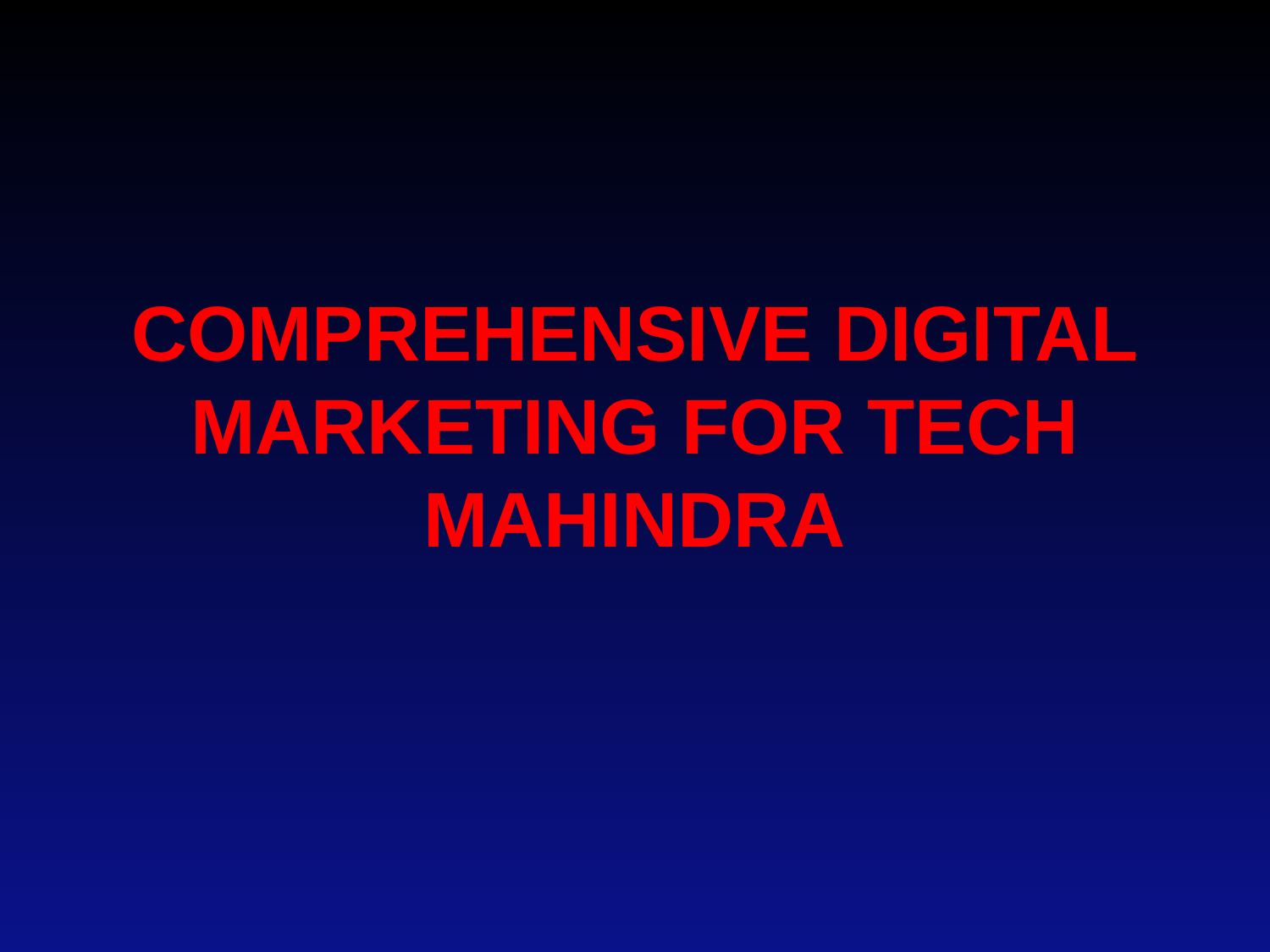

# Comprehensive Digital Marketing for Tech Mahindra